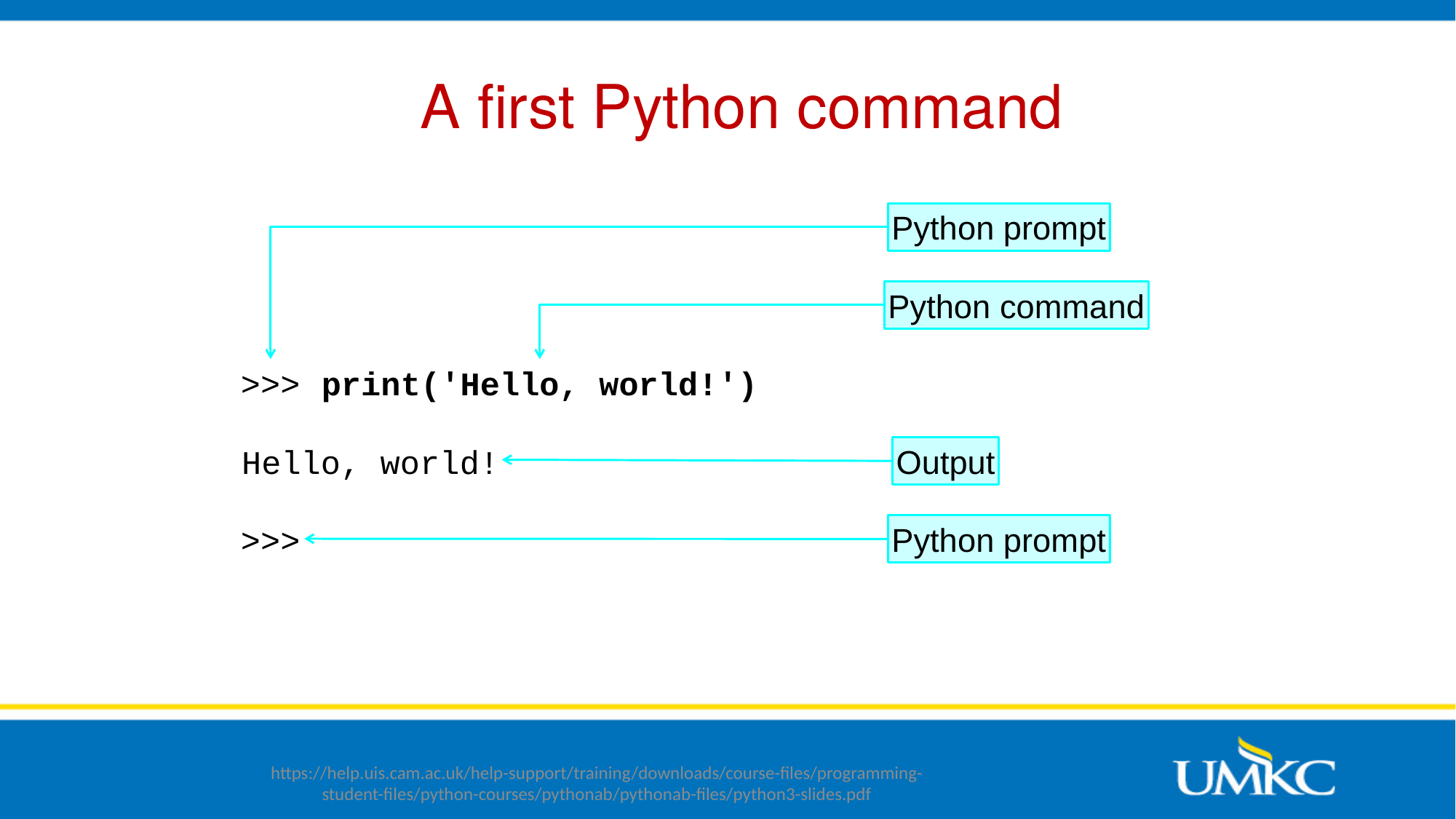

A first Python command
Python prompt
Python command
>>>
print('Hello, world!')
Hello, world!
Output
>>>
Python prompt
https://help.uis.cam.ac.uk/help-support/training/downloads/course-files/programming-student-files/python-courses/pythonab/pythonab-files/python3-slides.pdf